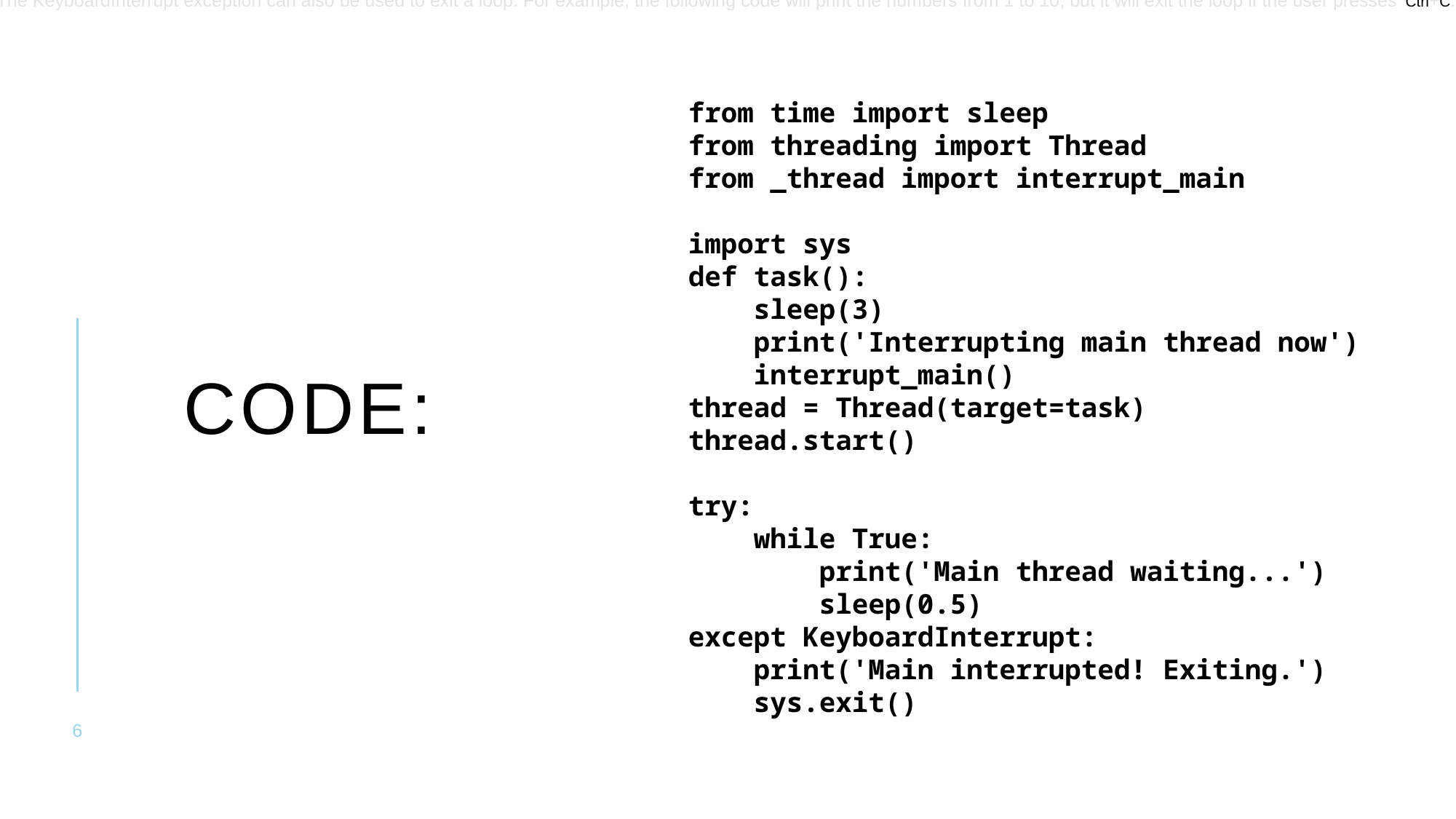

The KeyboardInterrupt exception can also be used to exit a loop. For example, the following code will print the numbers from 1 to 10, but it will exit the loop if the user presses Ctrl+C:
from time import sleep
from threading import Thread
from _thread import interrupt_main

import sys
def task():
    sleep(3)
    print('Interrupting main thread now')
    interrupt_main()
thread = Thread(target=task)
thread.start()

try:
    while True:
        print('Main thread waiting...')
        sleep(0.5)
except KeyboardInterrupt:
    print('Main interrupted! Exiting.')
    sys.exit()
# Code:
6